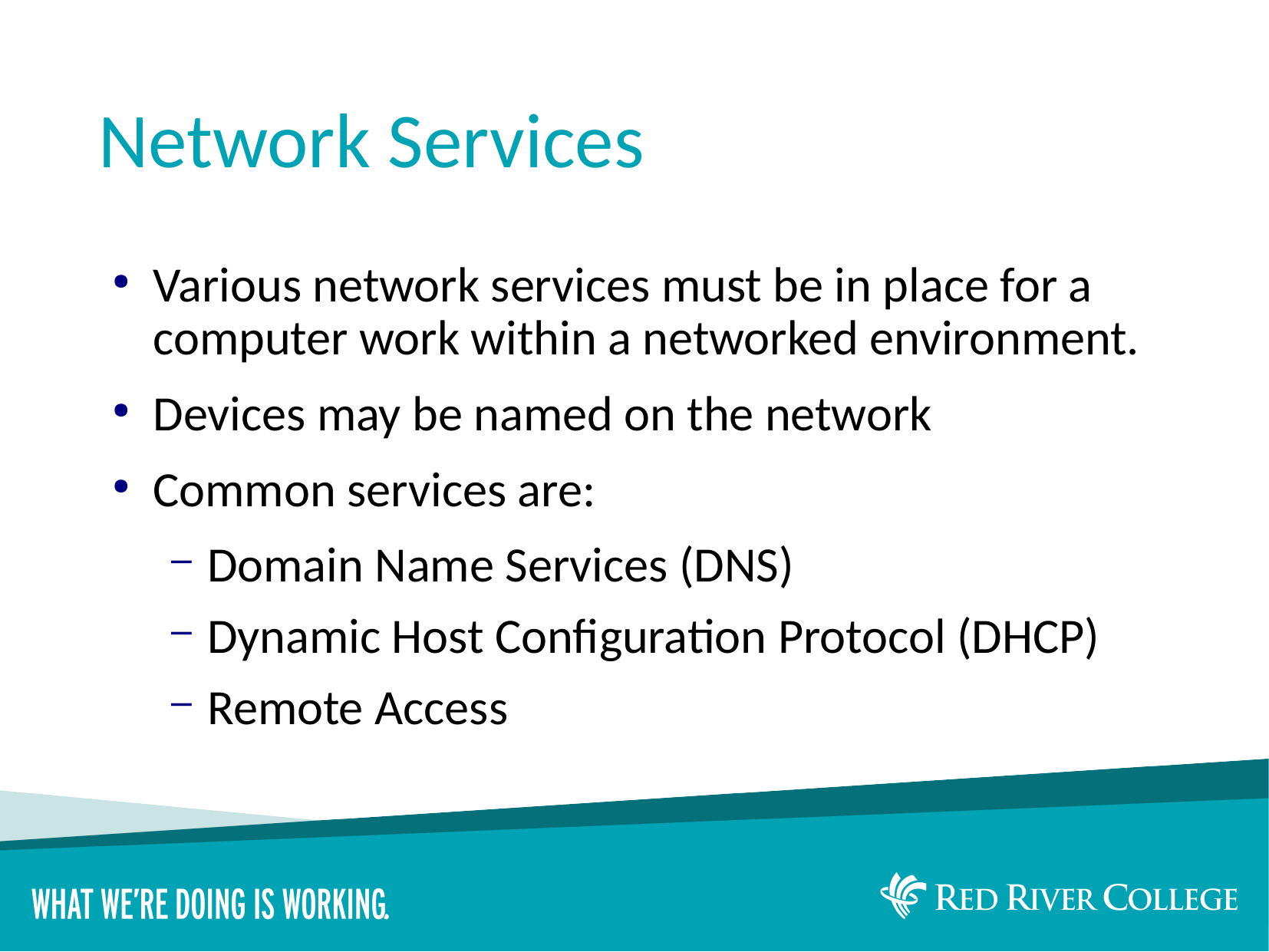

# Network Services
Various network services must be in place for a computer work within a networked environment.
Devices may be named on the network
Common services are:
Domain Name Services (DNS)
Dynamic Host Configuration Protocol (DHCP)
Remote Access